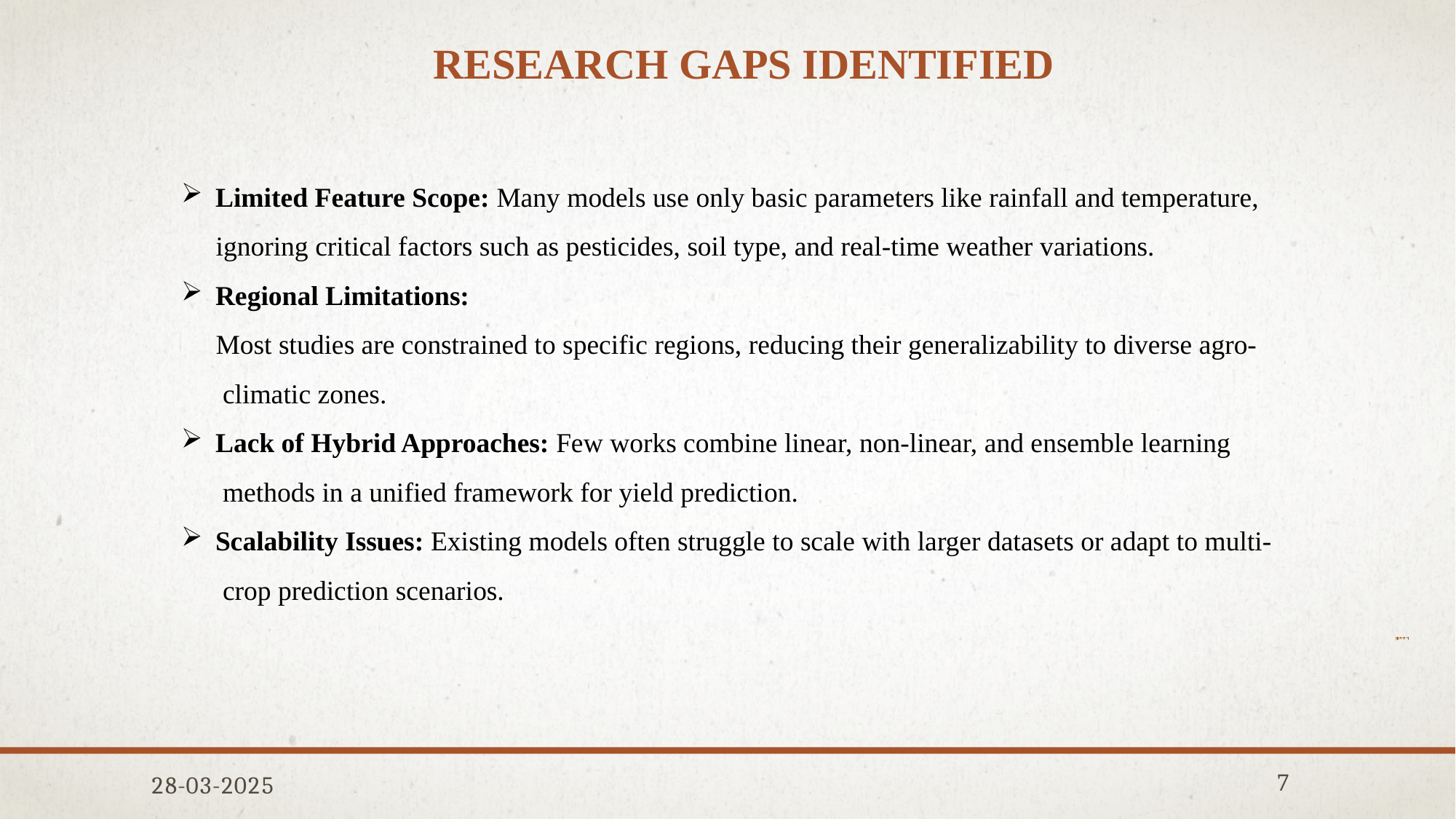

# RESEARCH GAPS IDENTIFIED

Limited Feature Scope: Many models use only basic parameters like rainfall and temperature,
     ignoring critical factors such as pesticides, soil type, and real-time weather variations.
Regional Limitations:
     Most studies are constrained to specific regions, reducing their generalizability to diverse agro-
      climatic zones.
Lack of Hybrid Approaches: Few works combine linear, non-linear, and ensemble learning
      methods in a unified framework for yield prediction.
Scalability Issues: Existing models often struggle to scale with larger datasets or adapt to multi-
      crop prediction scenarios.

### Chart

| Category | Series 1 | Series 2 | Series 3 |
|---|---|---|---|
| Category 1 | 4.3 | 2.4 | 2.0 |
| Category 2 | 2.5 | 4.4 | 2.0 |
| Category 3 | 3.5 | 1.8 | 3.0 |
| Category 4 | 4.5 | 2.8 | 5.0 |
28-03-2025
7